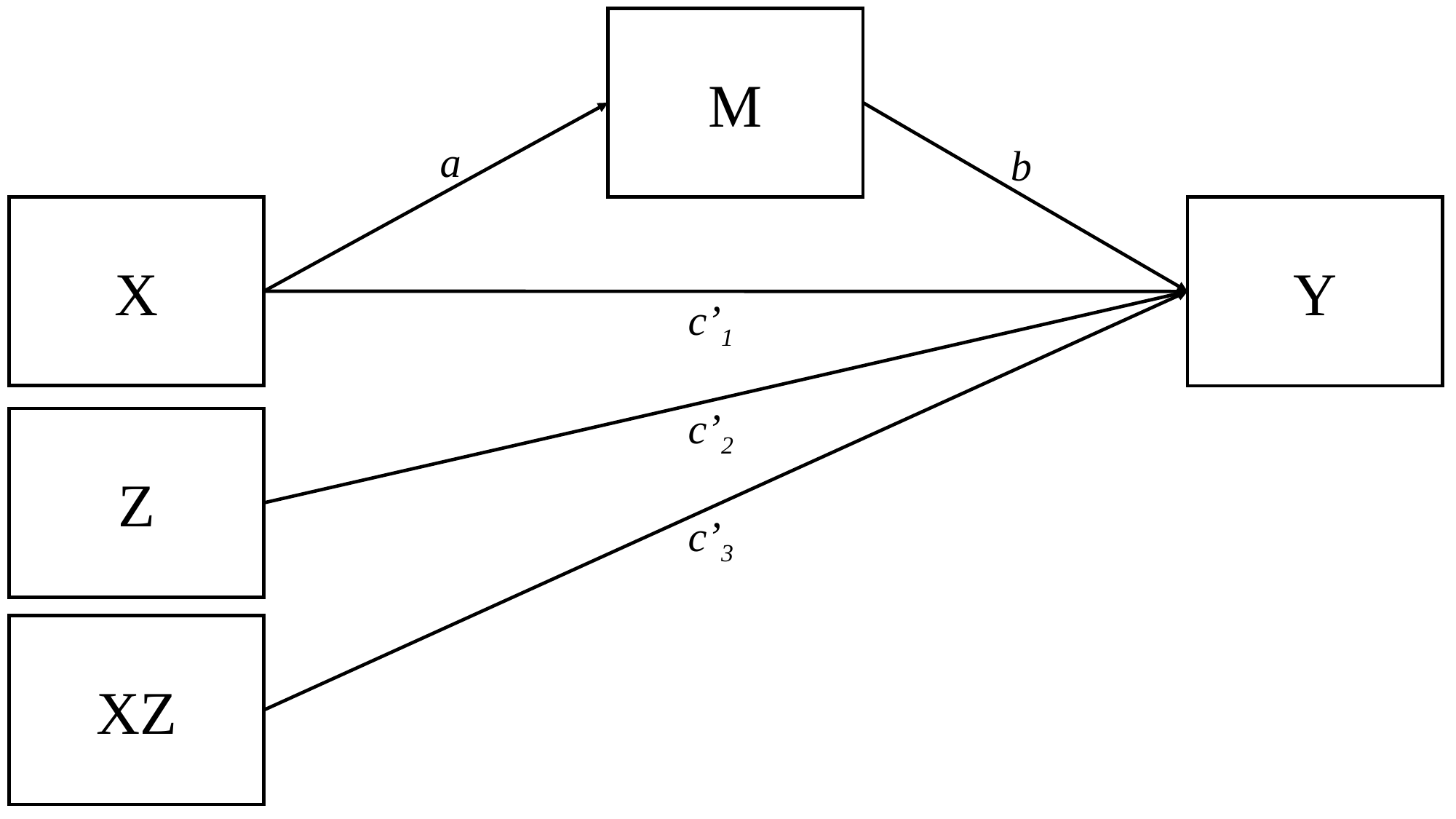

M
a
b
X
Y
c’1
c’2
Z
c’3
XZ